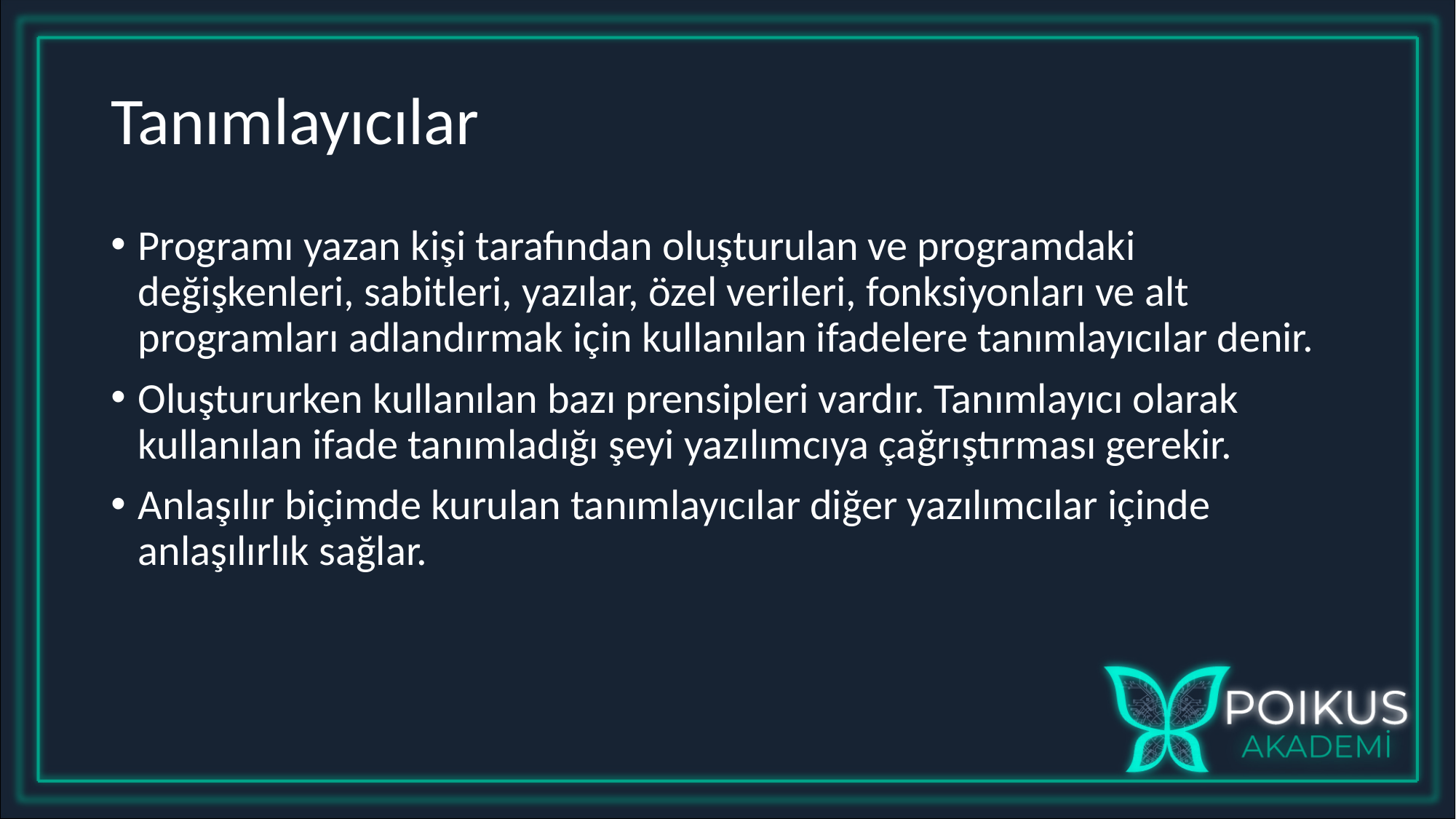

# Tanımlayıcılar
Programı yazan kişi tarafından oluşturulan ve programdaki değişkenleri, sabitleri, yazılar, özel verileri, fonksiyonları ve alt programları adlandırmak için kullanılan ifadelere tanımlayıcılar denir.
Oluştururken kullanılan bazı prensipleri vardır. Tanımlayıcı olarak kullanılan ifade tanımladığı şeyi yazılımcıya çağrıştırması gerekir.
Anlaşılır biçimde kurulan tanımlayıcılar diğer yazılımcılar içinde anlaşılırlık sağlar.